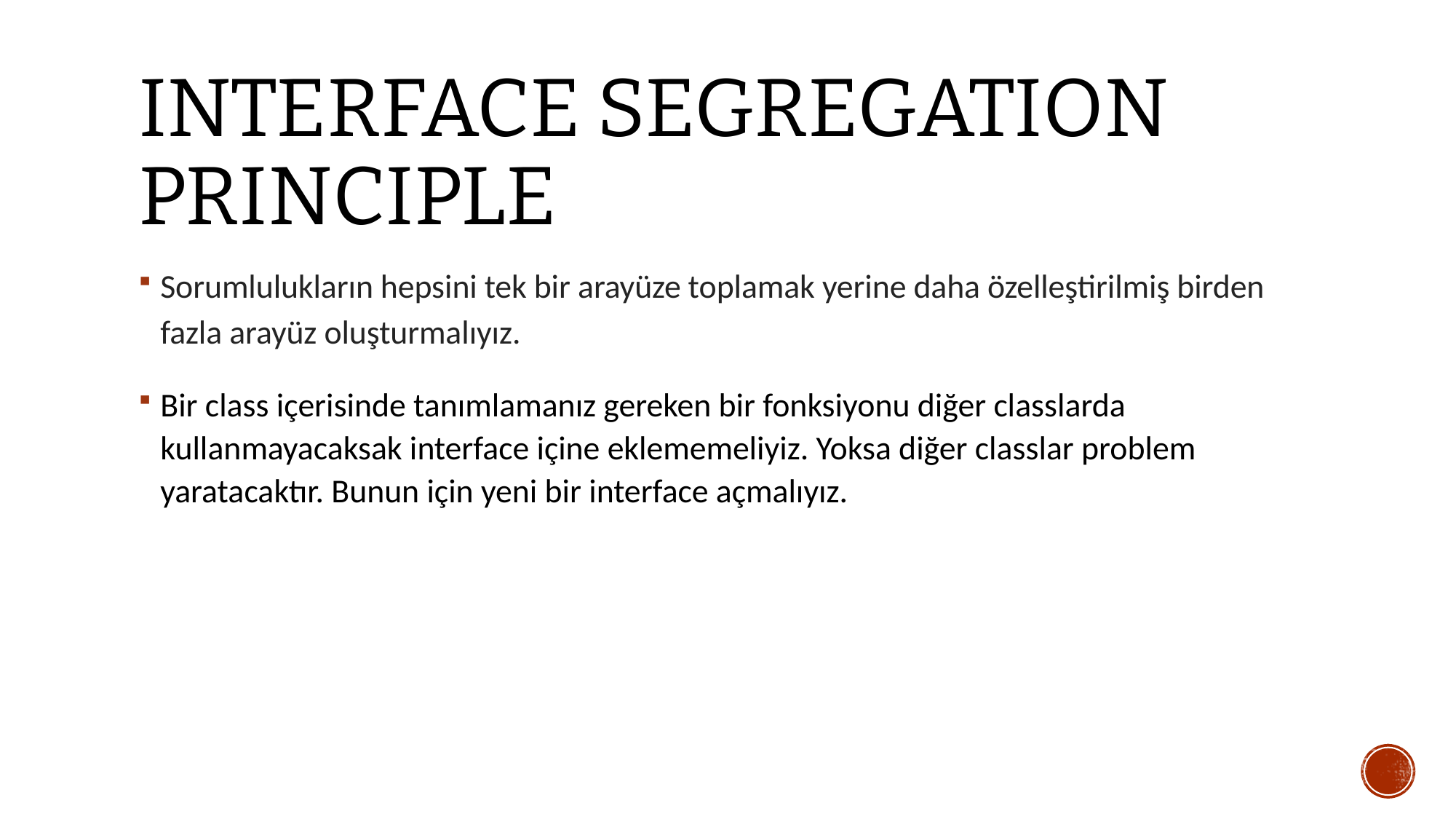

# Interface segregatıon prıncıple
Sorumlulukların hepsini tek bir arayüze toplamak yerine daha özelleştirilmiş birden fazla arayüz oluşturmalıyız.
Bir class içerisinde tanımlamanız gereken bir fonksiyonu diğer classlarda kullanmayacaksak interface içine eklememeliyiz. Yoksa diğer classlar problem yaratacaktır. Bunun için yeni bir interface açmalıyız.